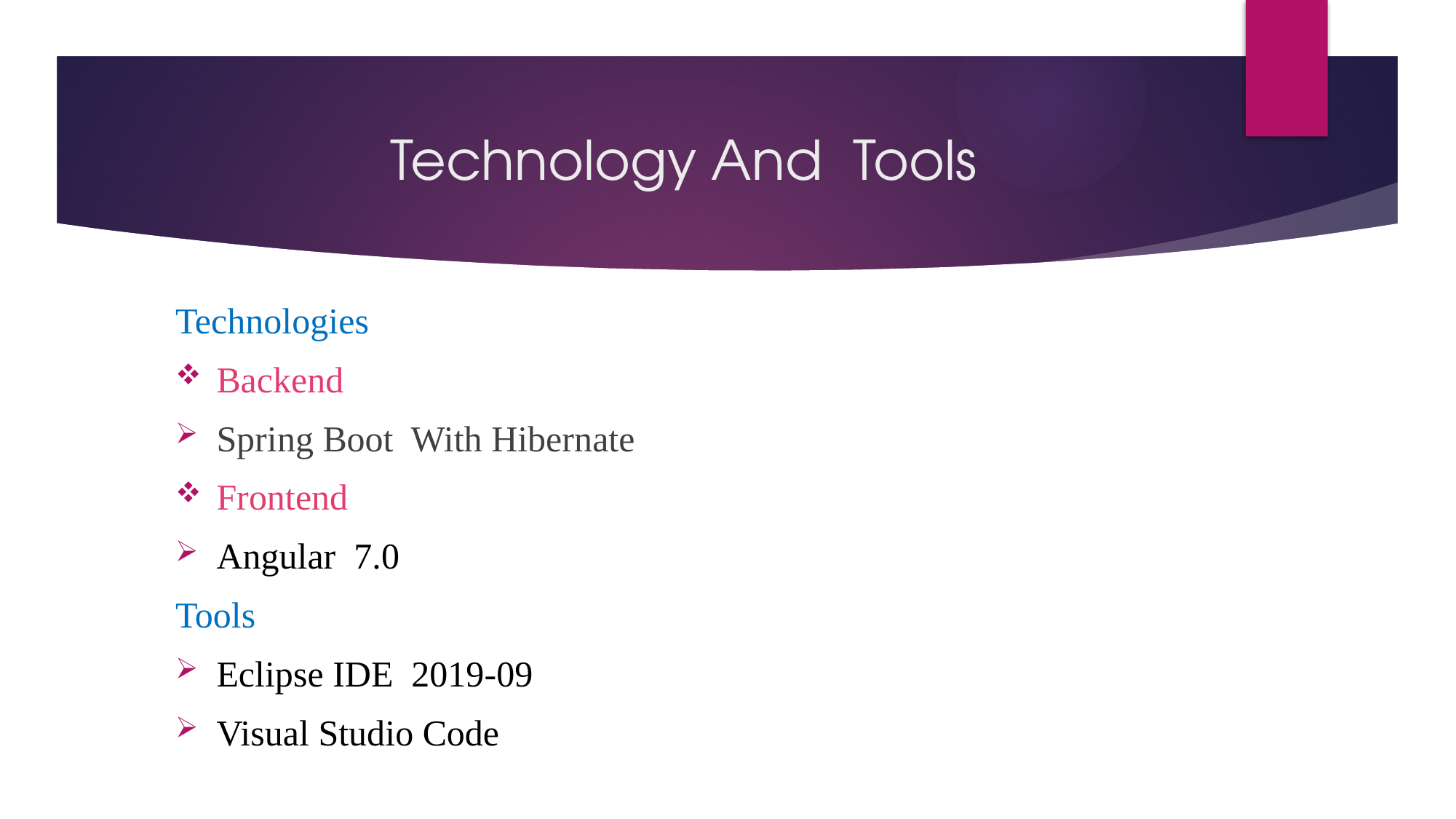

# Technology And  Tools
Technologies
Backend
Spring Boot  With Hibernate
Frontend
Angular  7.0
Tools
Eclipse IDE  2019-09
Visual Studio Code